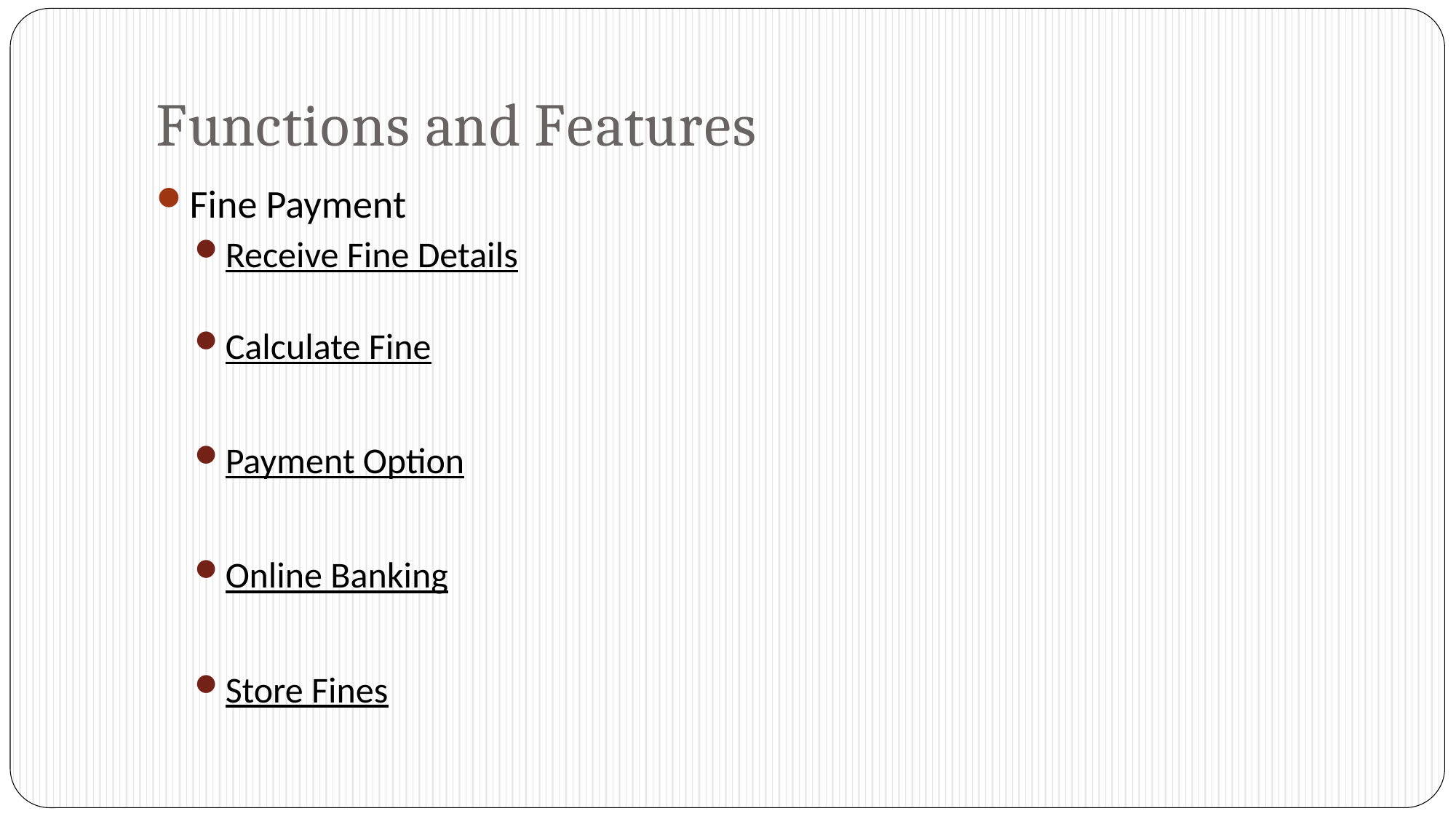

# Functions and Features
Fine Payment
Receive Fine Details

Calculate Fine

Payment Option

Online Banking

Store Fines